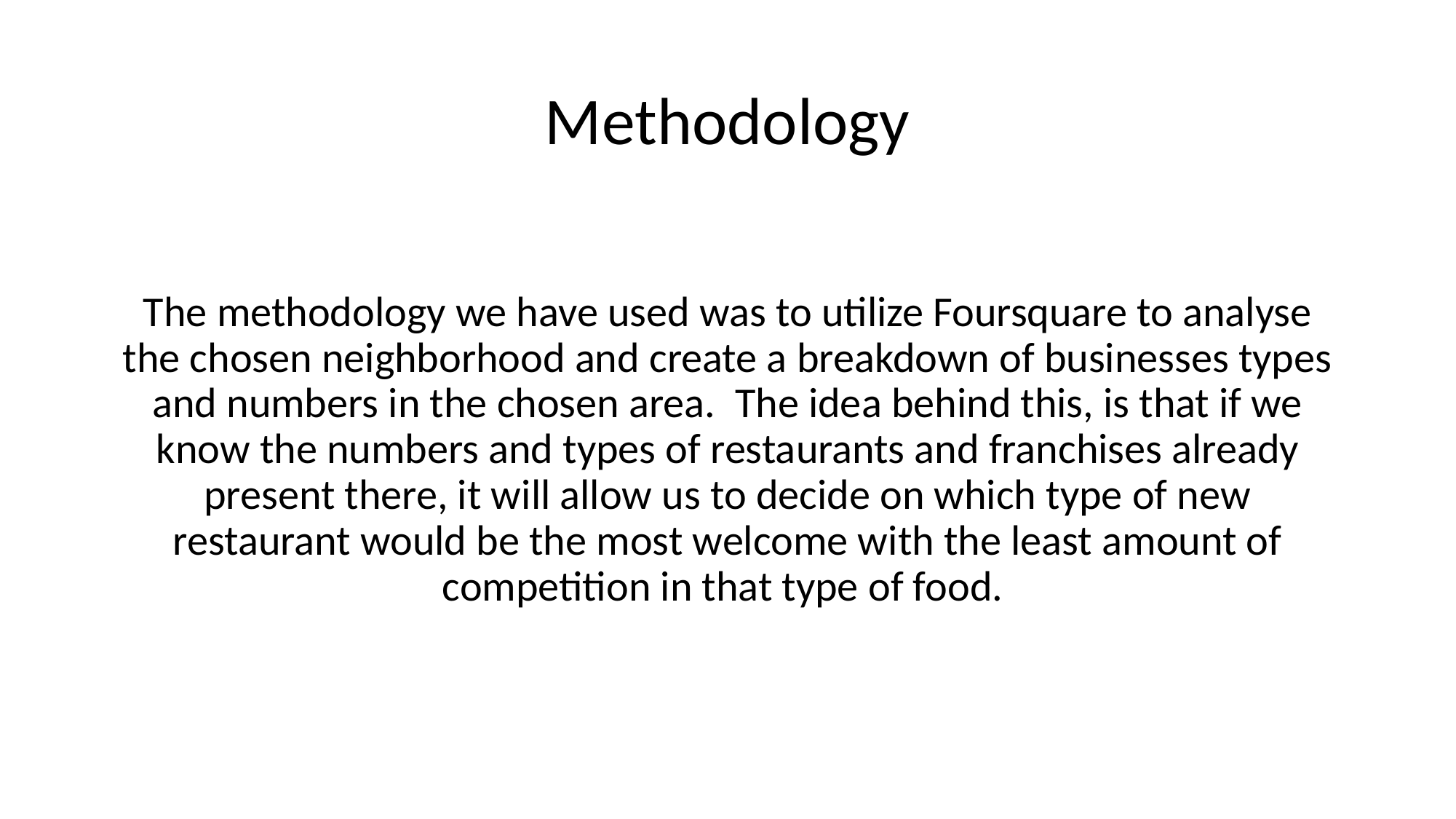

# Methodology

The methodology we have used was to utilize Foursquare to analyse the chosen neighborhood and create a breakdown of businesses types and numbers in the chosen area.  The idea behind this, is that if we know the numbers and types of restaurants and franchises already present there, it will allow us to decide on which type of new restaurant would be the most welcome with the least amount of competition in that type of food.